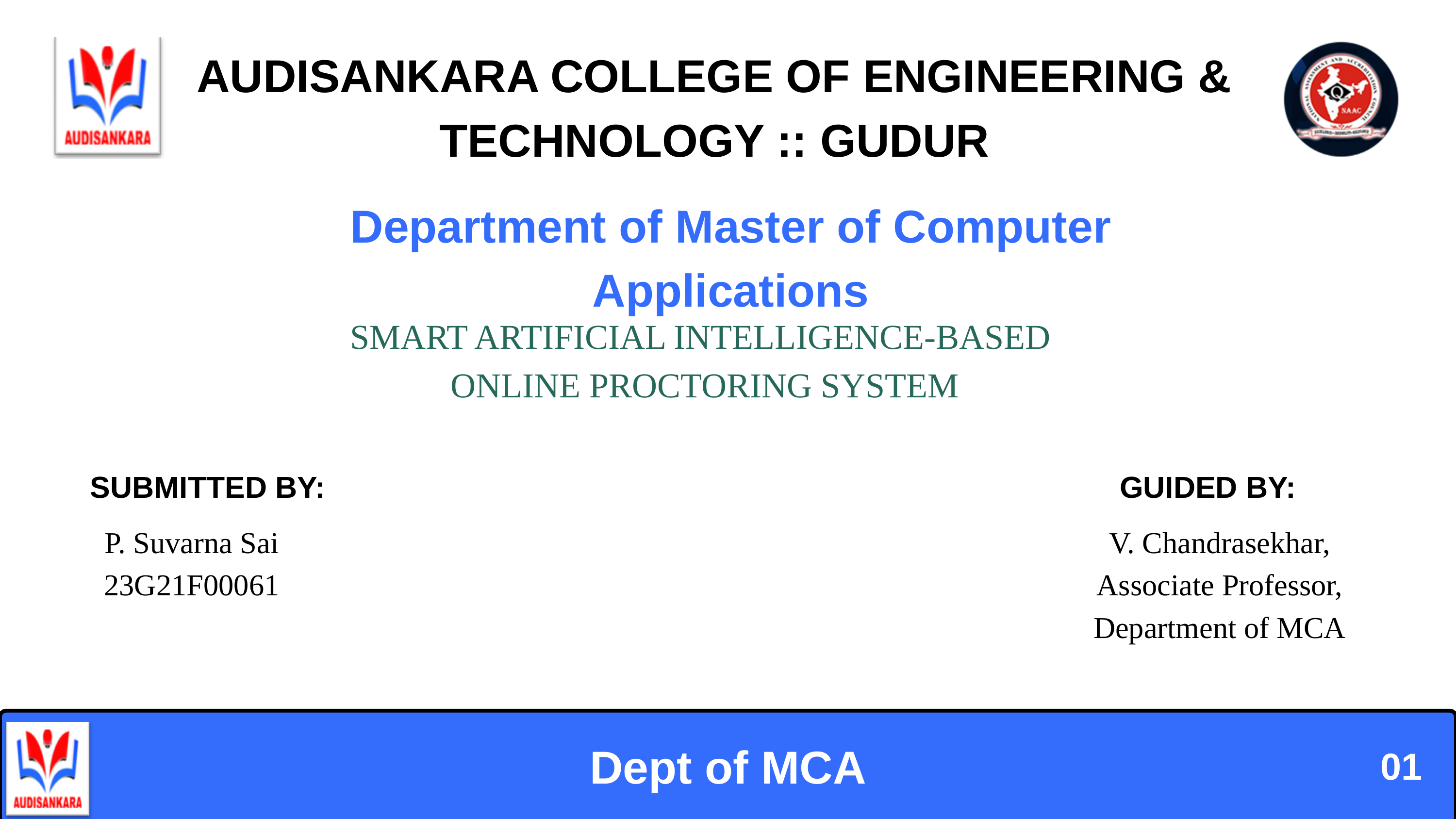

AUDISANKARA COLLEGE OF ENGINEERING & TECHNOLOGY :: GUDUR

Department of Master of Computer Applications
SMART ARTIFICIAL INTELLIGENCE-BASED
ONLINE PROCTORING SYSTEM
SUBMITTED BY:
GUIDED BY:
P. Suvarna Sai
23G21F00061
V. Chandrasekhar,
Associate Professor,
Department of MCA

Dept of MCA
01